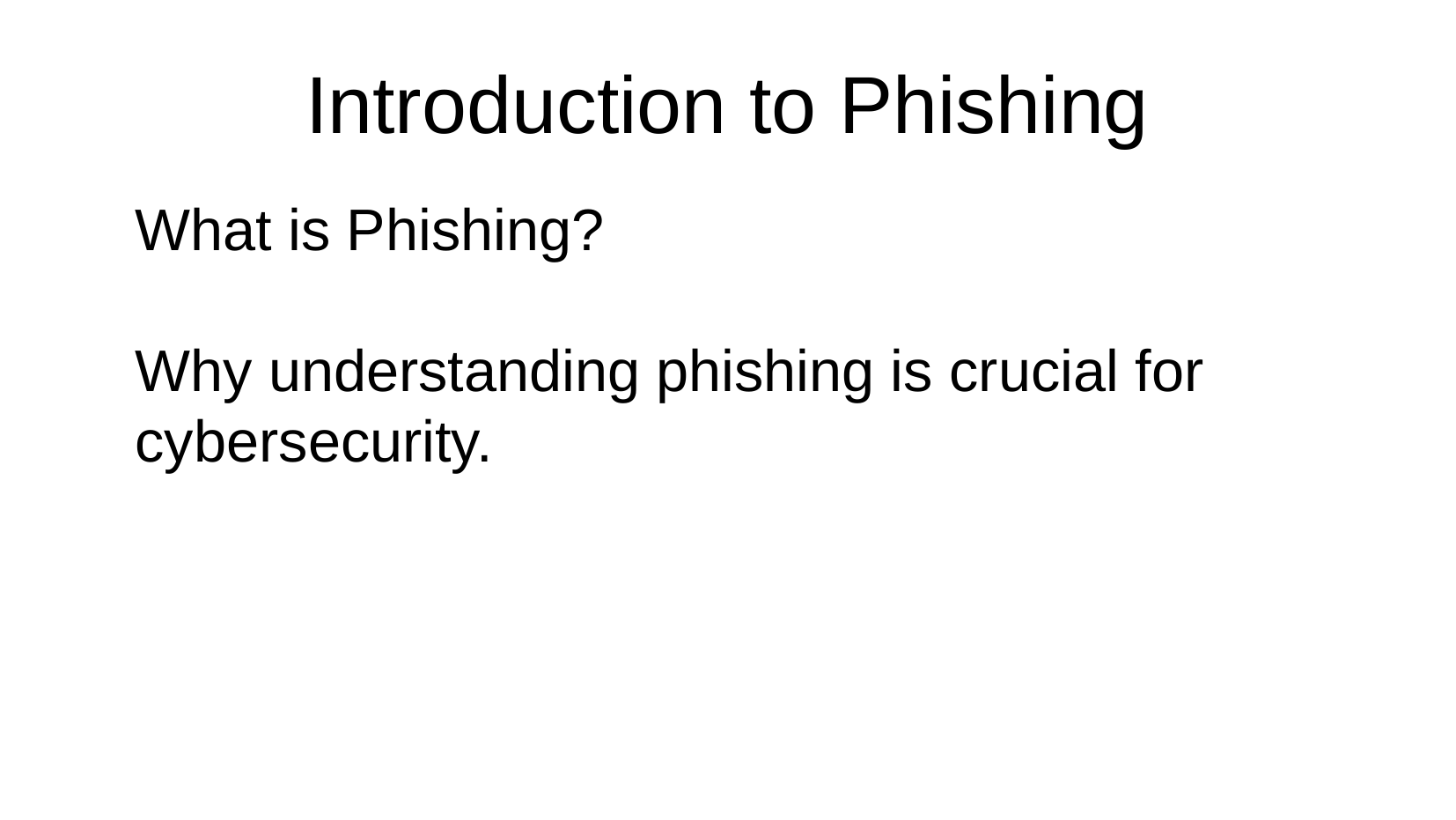

# Introduction to Phishing
What is Phishing?

Why understanding phishing is crucial for cybersecurity.